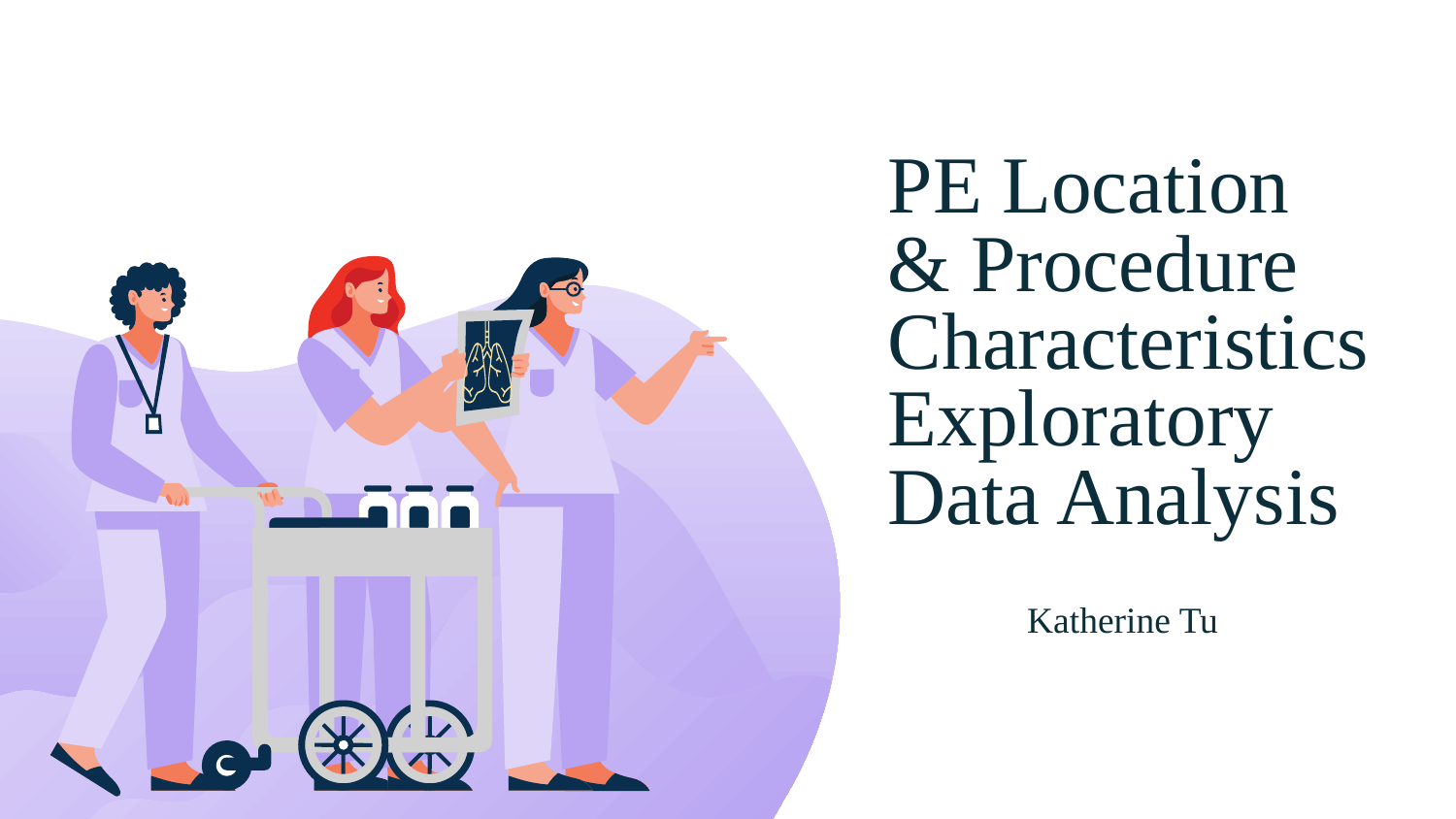

# PE Location
& Procedure Characteristics
Exploratory Data Analysis

 Katherine Tu